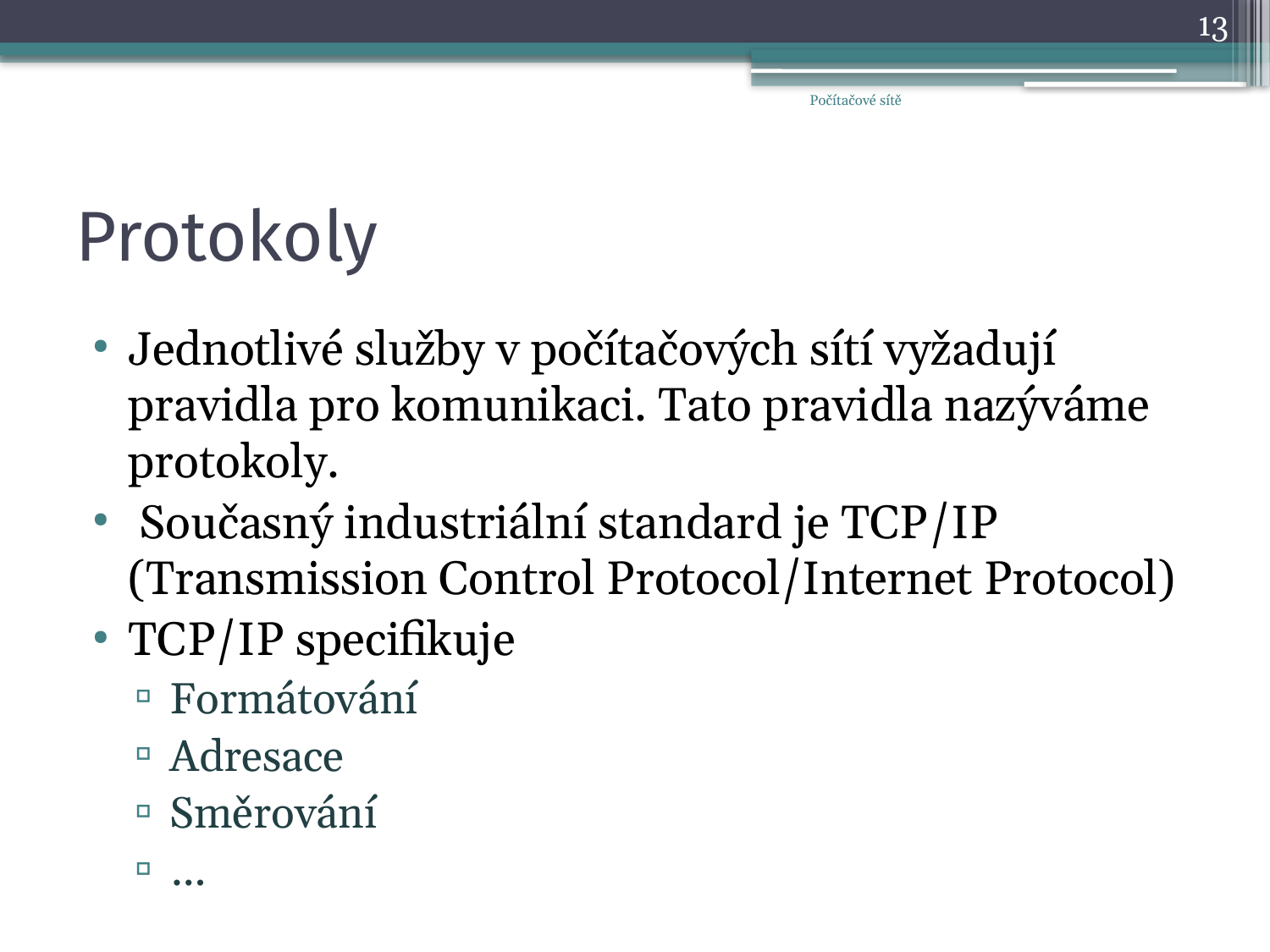

13
Počítačové sítě
# Protokoly
Jednotlivé služby v počítačových sítí vyžadují pravidla pro komunikaci. Tato pravidla nazýváme protokoly.
 Současný industriální standard je TCP/IP (Transmission Control Protocol/Internet Protocol)
TCP/IP specifikuje
Formátování
Adresace
Směrování
…